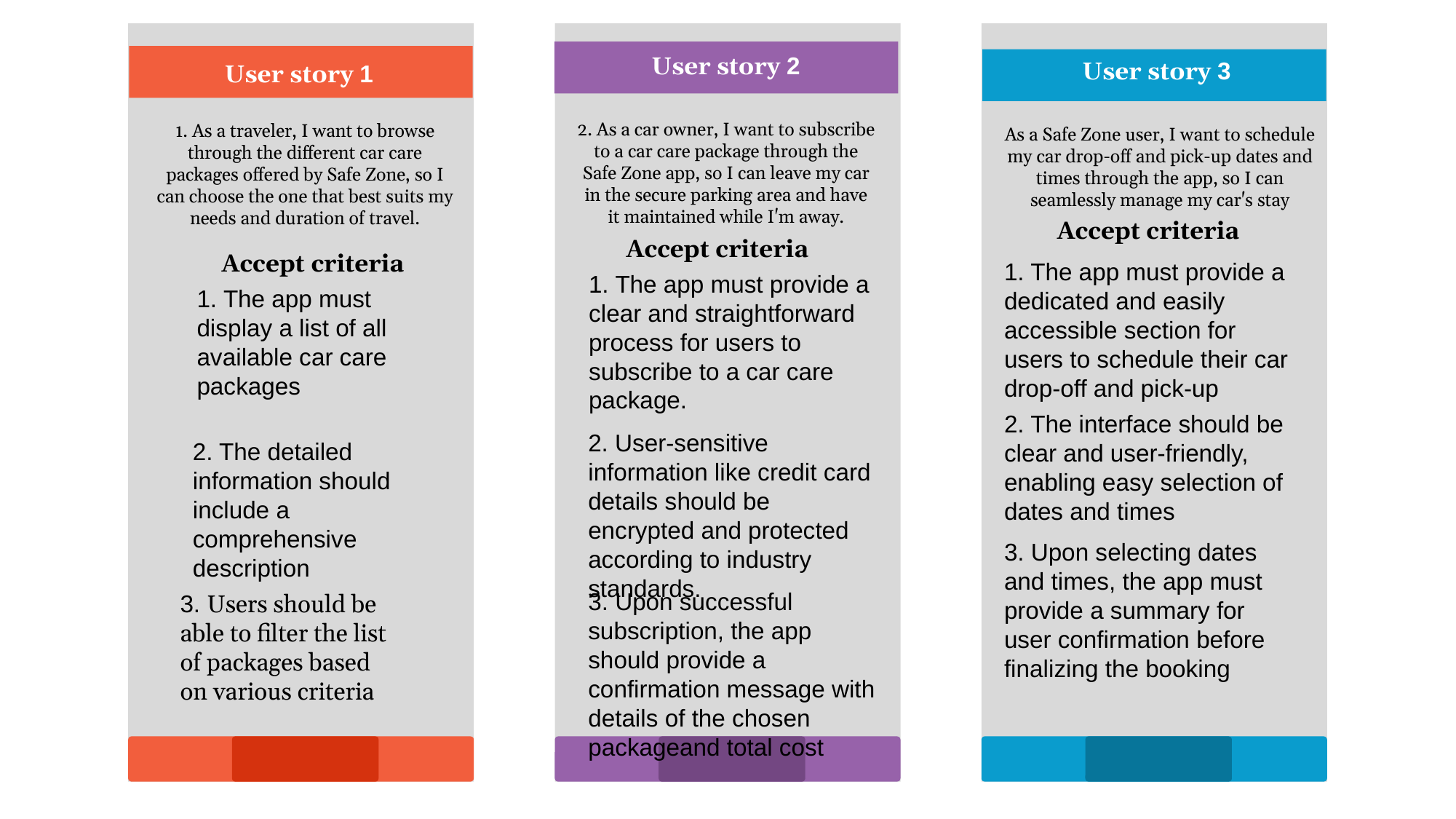

User story 1
1. As a traveler, I want to browse through the different car care packages offered by Safe Zone, so I can choose the one that best suits my needs and duration of travel.
 Accept criteria
1. The app must display a list of all available car care packages
2. The detailed information should include a comprehensive description
3. Users should be able to filter the list of packages based on various criteria

User story 2
2. As a car owner, I want to subscribe to a car care package through the Safe Zone app, so I can leave my car in the secure parking area and have it maintained while I'm away.
 Accept criteria
1. The app must provide a clear and straightforward process for users to subscribe to a car care package.
2. User-sensitive information like credit card details should be encrypted and protected according to industry standards.
3. Upon successful subscription, the app should provide a confirmation message with details of the chosen packageand total cost

User story 3
As a Safe Zone user, I want to schedule my car drop-off and pick-up dates and times through the app, so I can seamlessly manage my car's stay
 Accept criteria
1. The app must provide a dedicated and easily accessible section for users to schedule their car drop-off and pick-up
2. The interface should be clear and user-friendly, enabling easy selection of dates and times
3. Upon selecting dates and times, the app must provide a summary for user confirmation before finalizing the booking